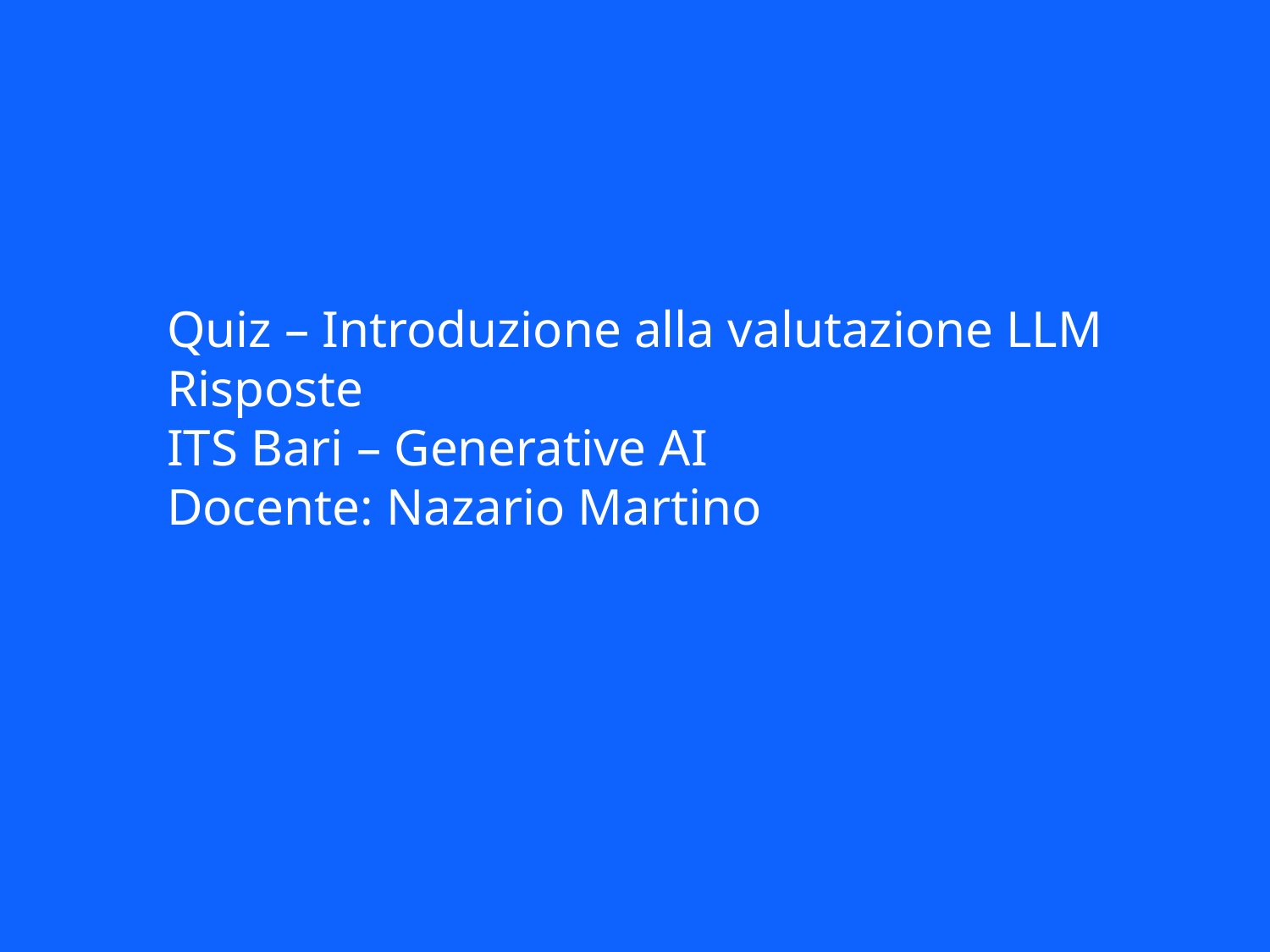

Quiz – Introduzione alla valutazione LLM
Risposte
ITS Bari – Generative AI
Docente: Nazario Martino